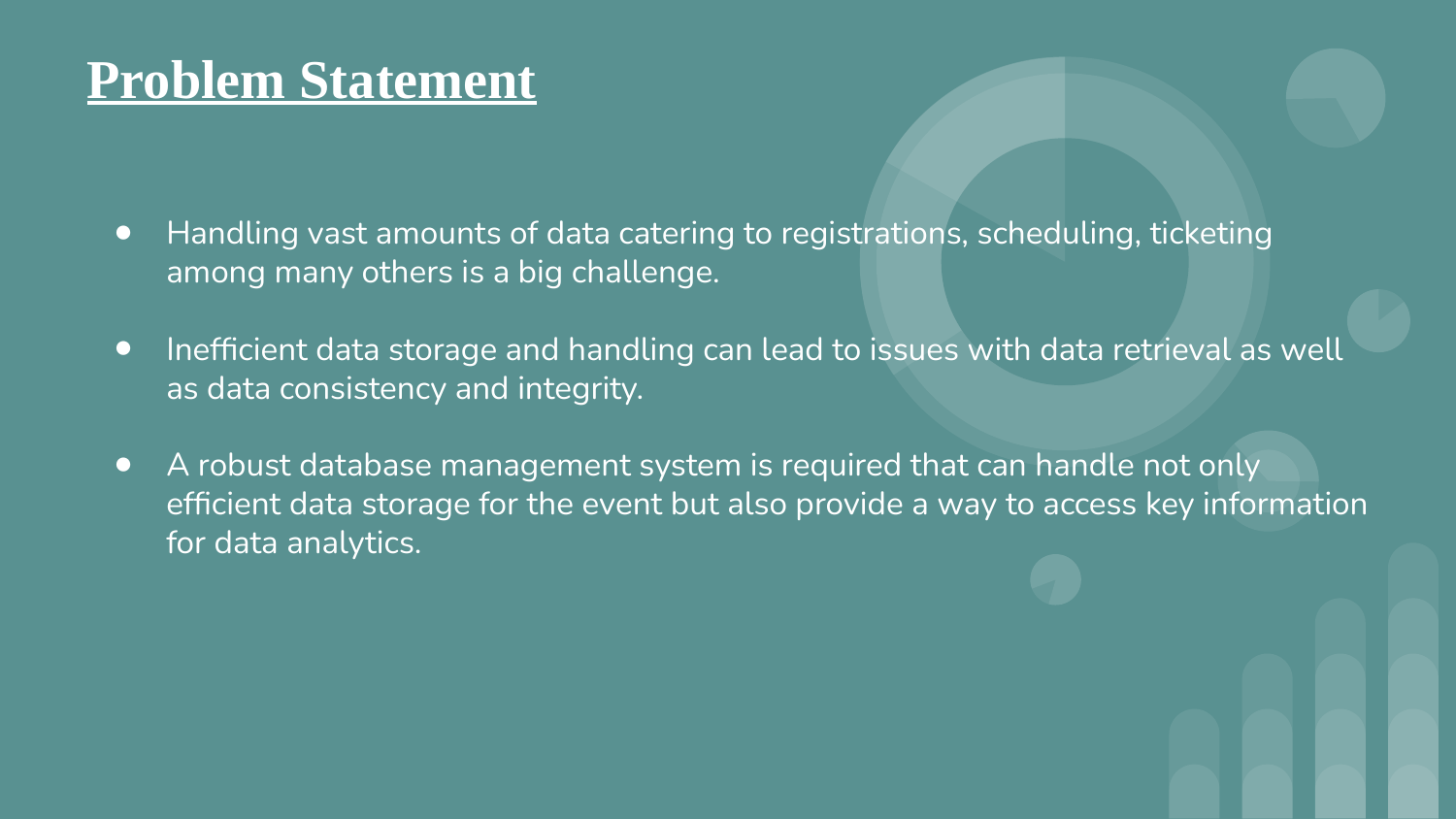

# Problem Statement

Handling vast amounts of data catering to registrations, scheduling, ticketing among many others is a big challenge.

Inefficient data storage and handling can lead to issues with data retrieval as well as data consistency and integrity.

A robust database management system is required that can handle not only efficient data storage for the event but also provide a way to access key information for data analytics.